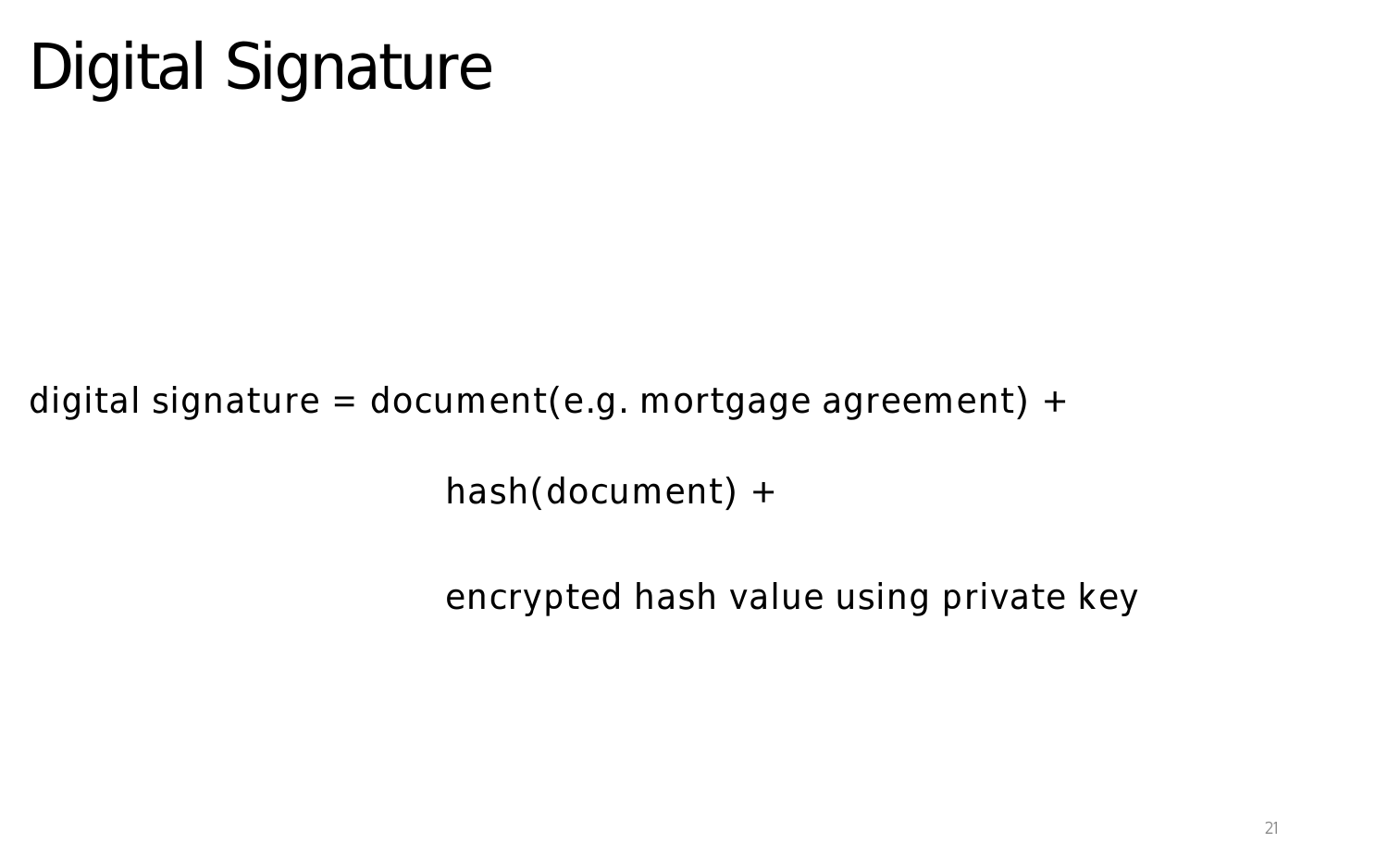

# Digital Signature

digital signature = document(e.g. mortgage agreement) +
			hash(document) +

			encrypted hash value using private key

21